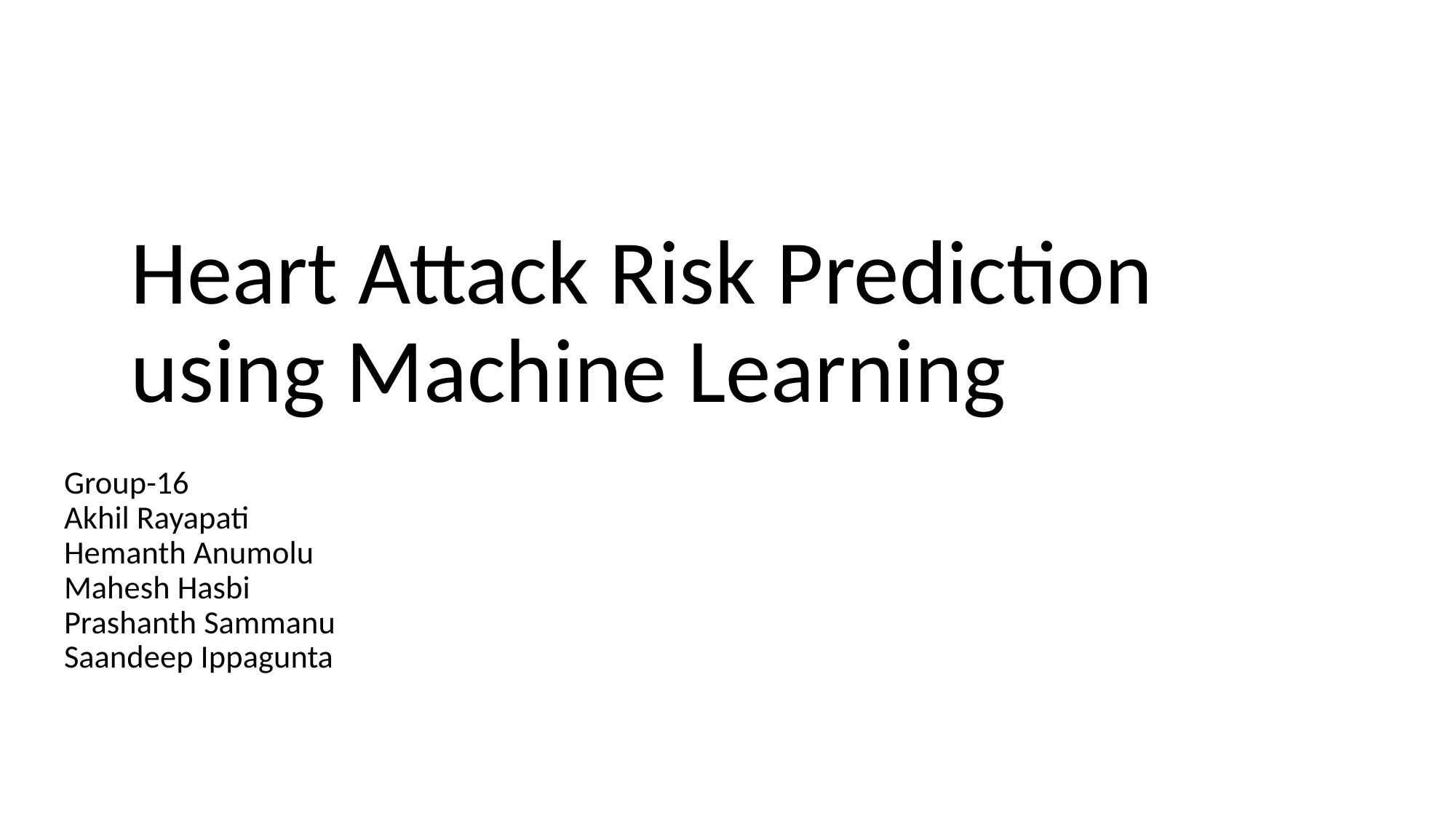

# Heart Attack Risk Prediction using Machine Learning
Group-16
Akhil Rayapati
Hemanth Anumolu
Mahesh Hasbi
Prashanth Sammanu
Saandeep Ippagunta